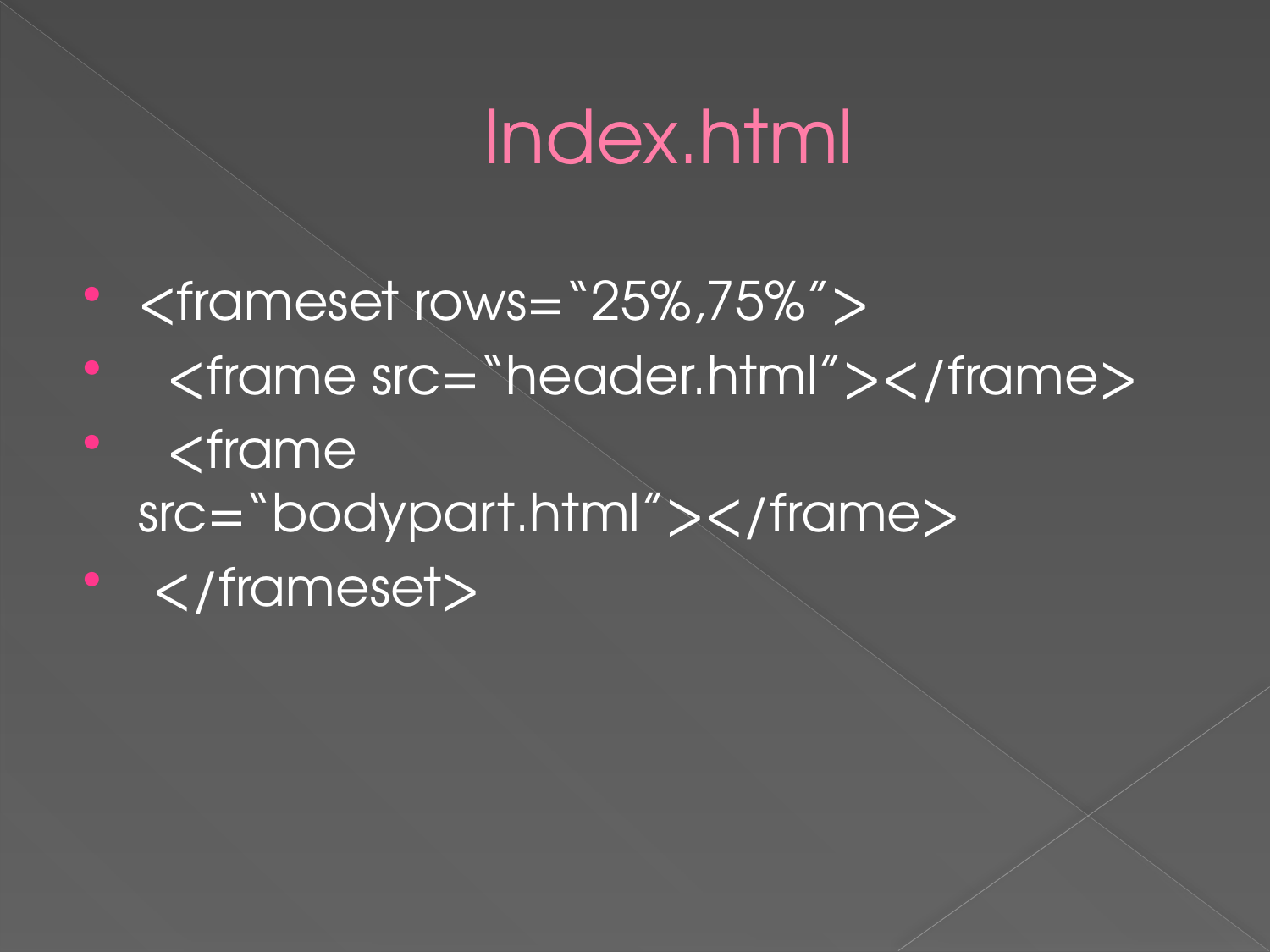

# Index.html
<frameset rows=“25%,75%”>
  <frame src=“header.html”></frame>
  <frame src=“bodypart.html”></frame>
 </frameset>